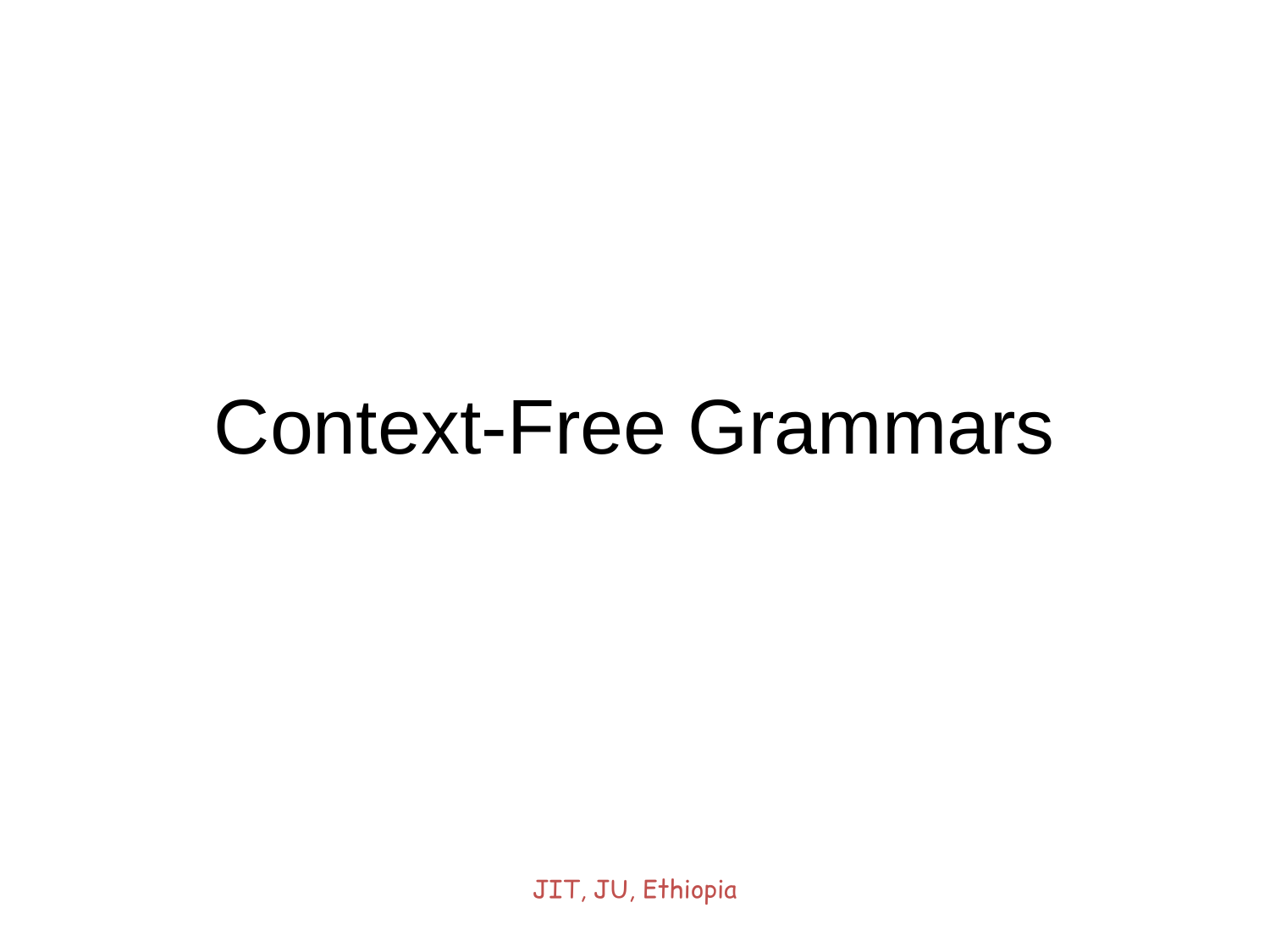

# Context-Free Grammars

JIT, JU, Ethiopia
1